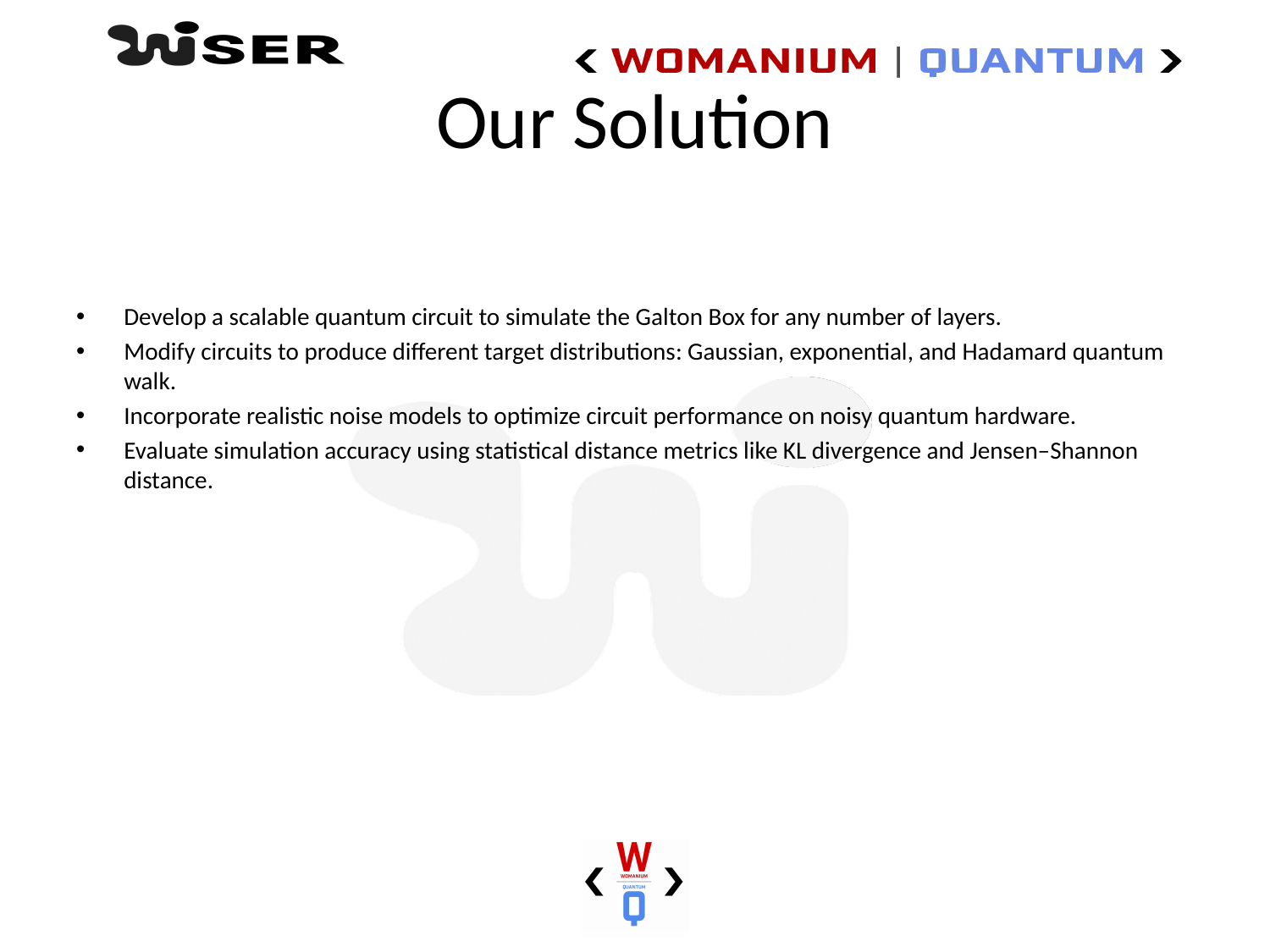

# Our Solution

Develop a scalable quantum circuit to simulate the Galton Box for any number of layers.
Modify circuits to produce different target distributions: Gaussian, exponential, and Hadamard quantum walk.
Incorporate realistic noise models to optimize circuit performance on noisy quantum hardware.
Evaluate simulation accuracy using statistical distance metrics like KL divergence and Jensen–Shannon distance.